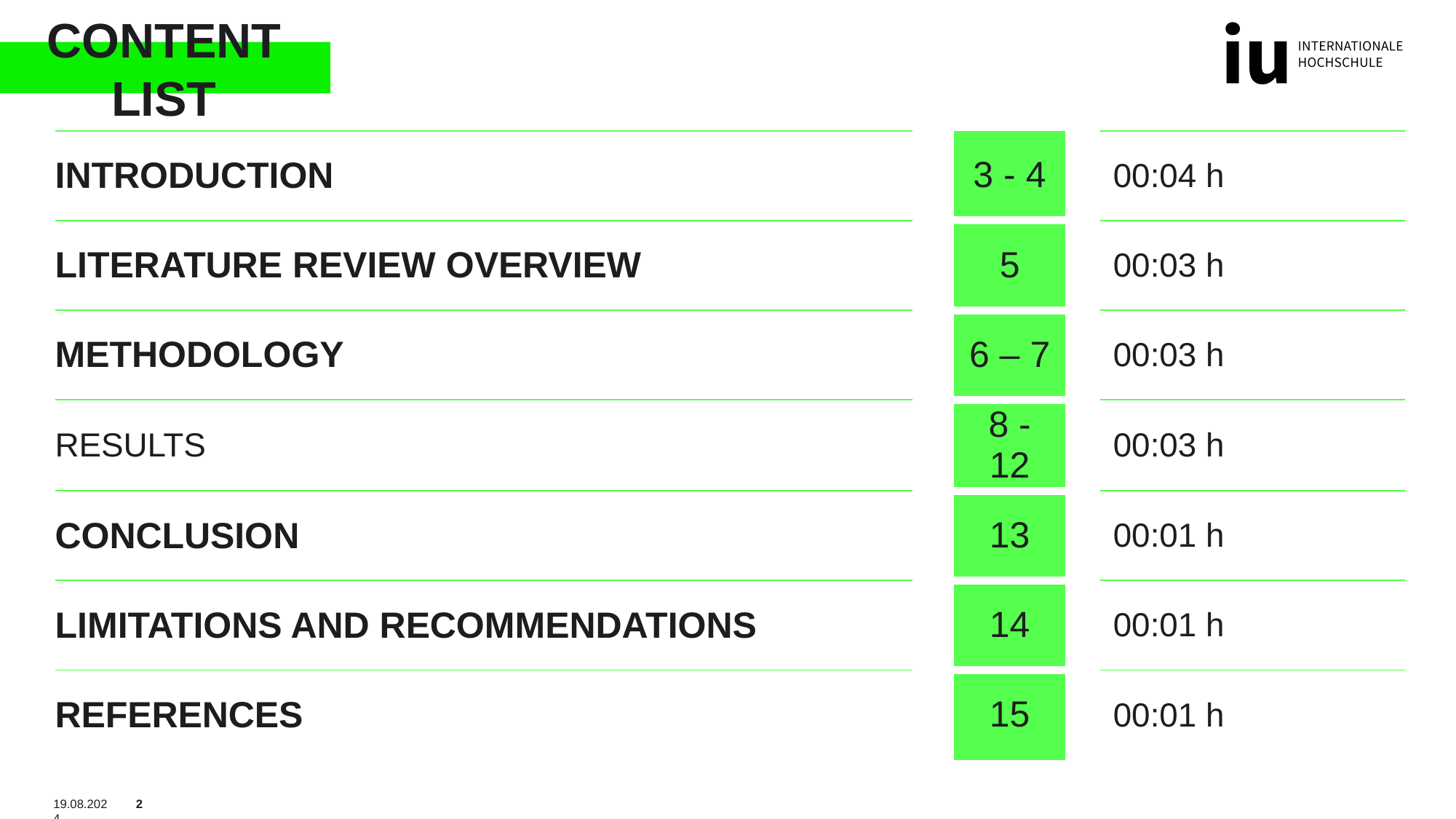

CONTENT LIST
| INTRODUCTION |  | 3 - 4 |  | 00:04 h |
| --- | --- | --- | --- | --- |
| LITERATURE REVIEW OVERVIEW |  | 5 |  | 00:03 h |
| METHODOLOGY |  | 6 – 7 |  | 00:03 h |
| RESULTS |  | 8 - 12 |  | 00:03 h |
| CONCLUSION |  | 13 |  | 00:01 h |
| LIMITATIONS AND RECOMMENDATIONS |  | 14 |  | 00:01 h |
| REFERENCES |  | 15 |  | 00:01 h |
19.08.2024
2